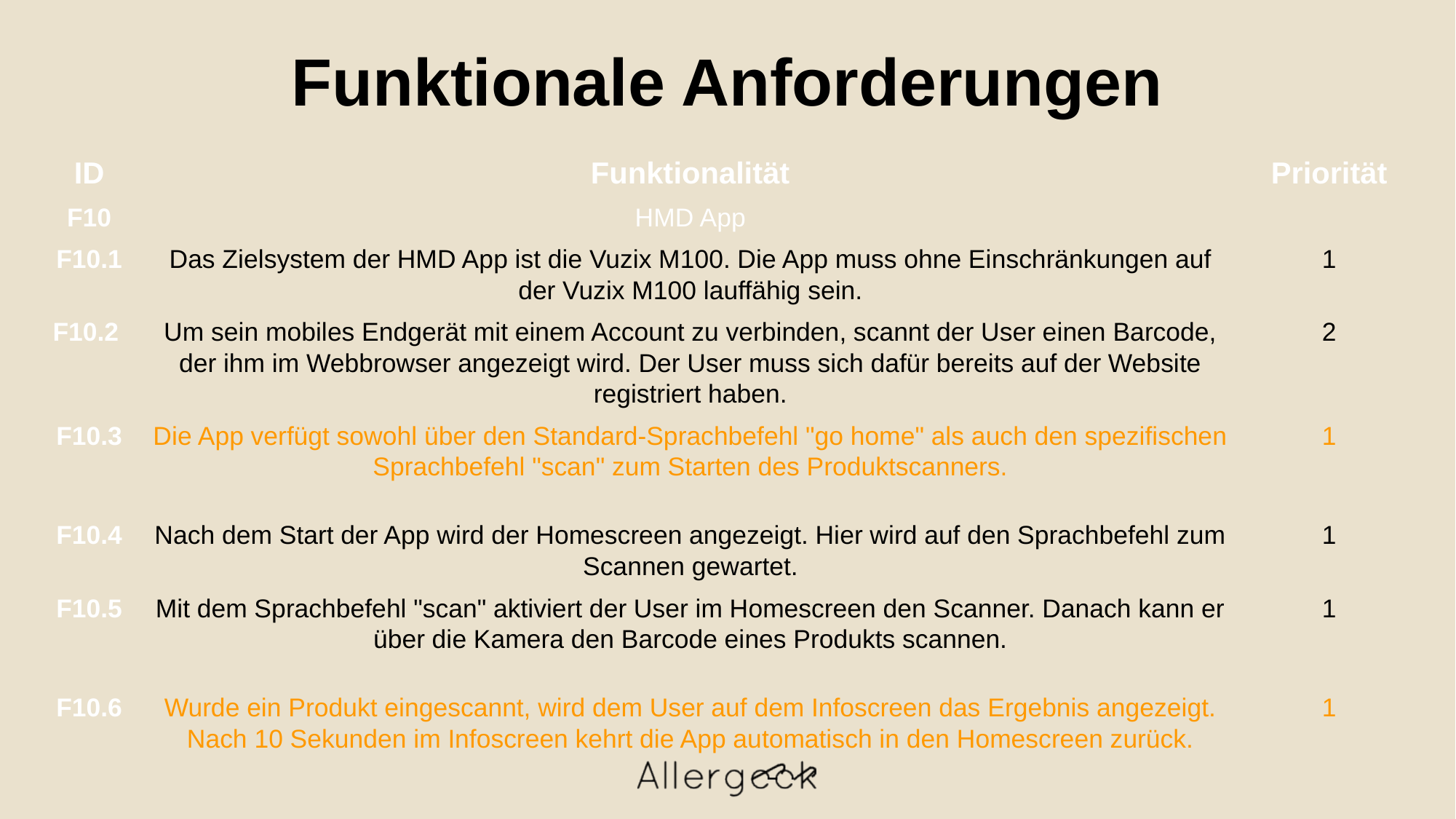

Funktionale Anforderungen
| ID | Funktionalität | Priorität |
| --- | --- | --- |
| F10 | HMD App |  |
| F10.1 | Das Zielsystem der HMD App ist die Vuzix M100. Die App muss ohne Einschränkungen auf der Vuzix M100 lauffähig sein. | 1 |
| F10.2 | Um sein mobiles Endgerät mit einem Account zu verbinden, scannt der User einen Barcode, der ihm im Webbrowser angezeigt wird. Der User muss sich dafür bereits auf der Website registriert haben. | 2 |
| F10.3 | Die App verfügt sowohl über den Standard-Sprachbefehl "go home" als auch den spezifischen Sprachbefehl "scan" zum Starten des Produktscanners. | 1 |
| F10.4 | Nach dem Start der App wird der Homescreen angezeigt. Hier wird auf den Sprachbefehl zum Scannen gewartet. | 1 |
| F10.5 | Mit dem Sprachbefehl "scan" aktiviert der User im Homescreen den Scanner. Danach kann er über die Kamera den Barcode eines Produkts scannen. | 1 |
| F10.6 | Wurde ein Produkt eingescannt, wird dem User auf dem Infoscreen das Ergebnis angezeigt. Nach 10 Sekunden im Infoscreen kehrt die App automatisch in den Homescreen zurück. | 1 |